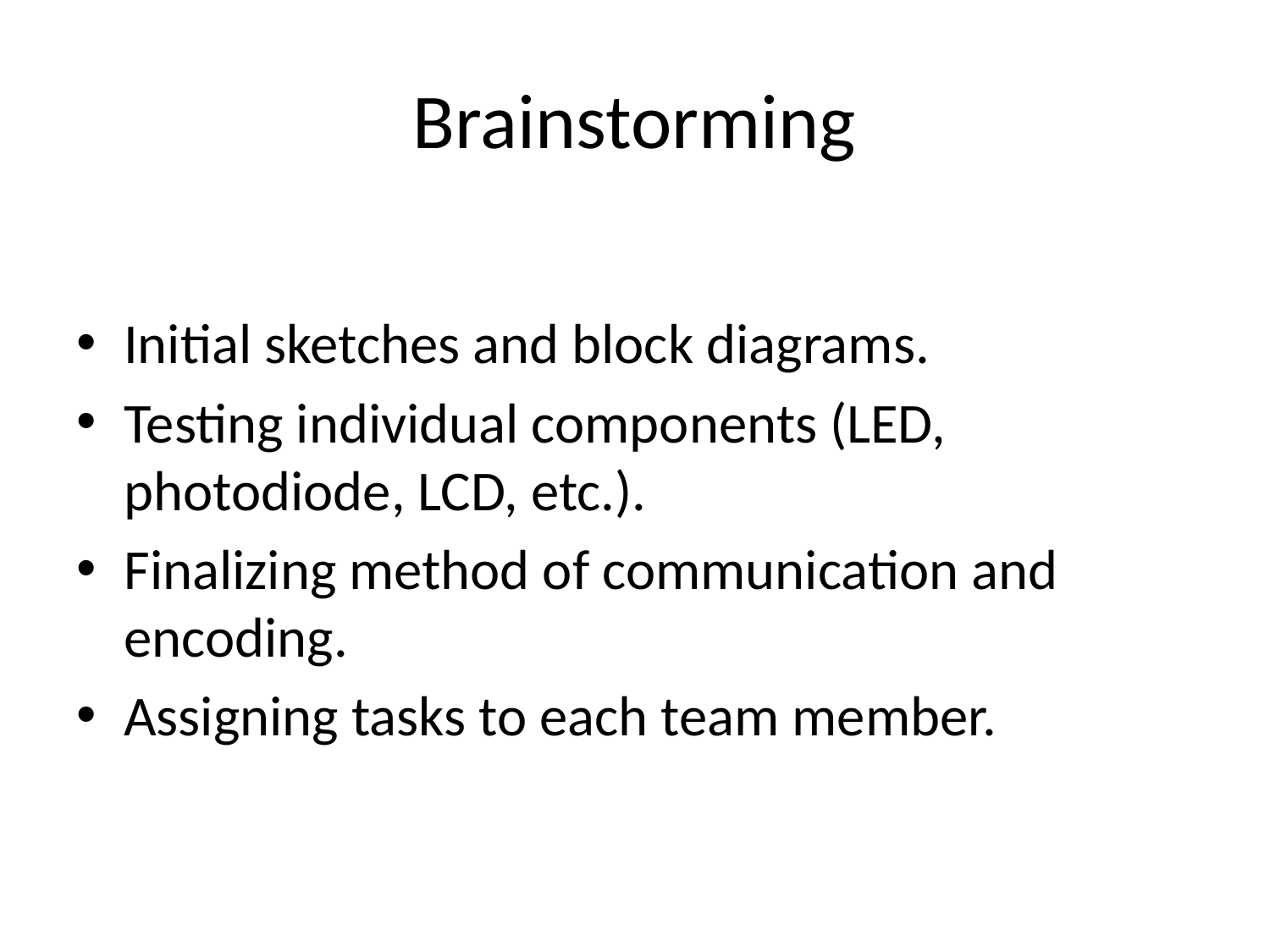

# Brainstorming

Initial sketches and block diagrams.
Testing individual components (LED, photodiode, LCD, etc.).
Finalizing method of communication and encoding.
Assigning tasks to each team member.